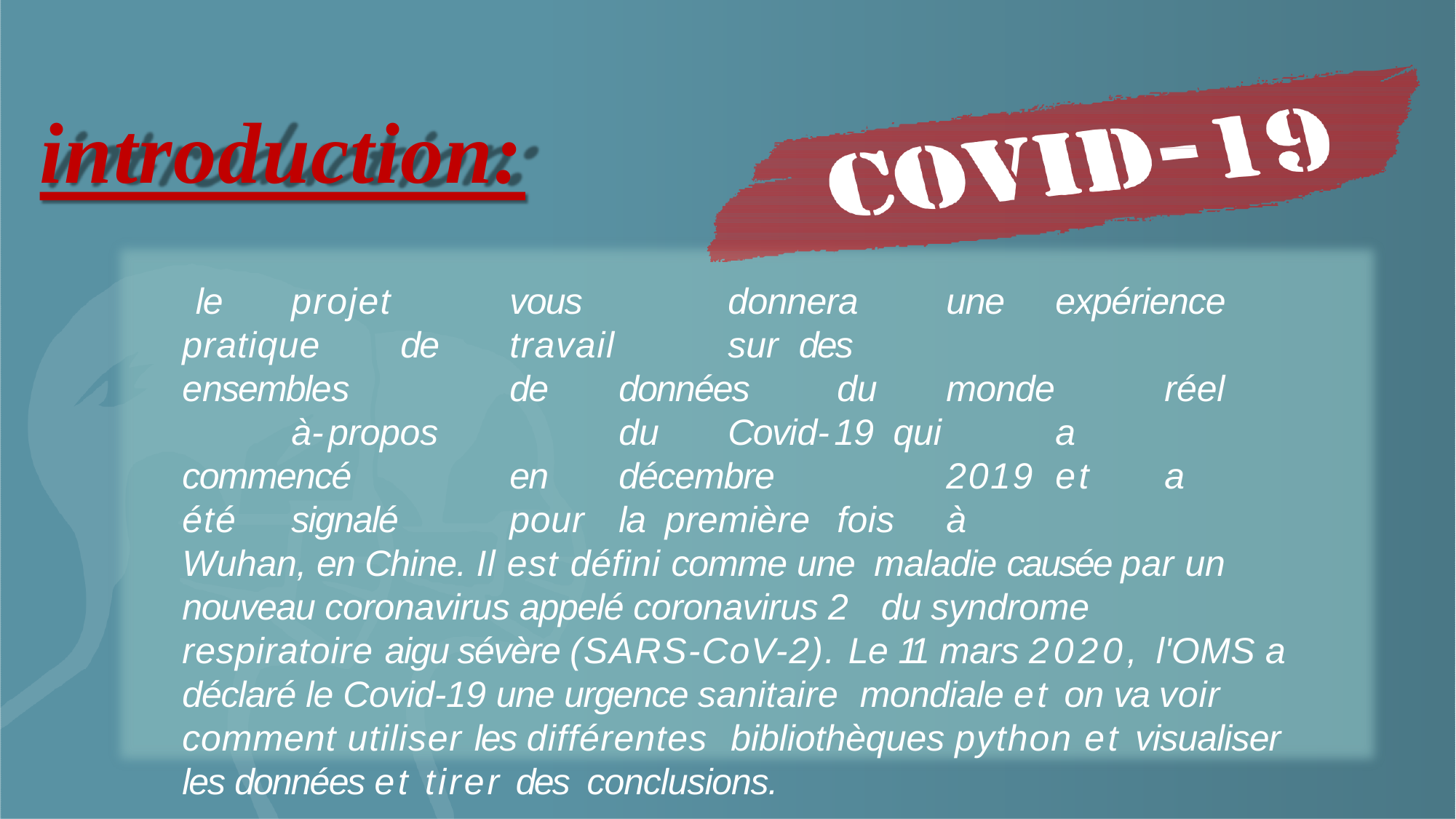

# introduction:
le	projet		vous		donnera	une	expérience	pratique	de	travail		sur  des			ensembles		de	données	du	monde		réel		à-propos		du	Covid-19  qui		a	commencé		en	décembre		2019	et	a	été	signalé		pour	la  première	fois	à		Wuhan, en Chine. Il est défini comme une  maladie causée par un nouveau coronavirus appelé coronavirus 2  du syndrome respiratoire aigu sévère (SARS-CoV-2). Le 11  mars 2020, l'OMS a déclaré le Covid-19 une urgence sanitaire  mondiale et on va voir comment utiliser les différentes  bibliothèques python et visualiser les données et tirer des  conclusions.